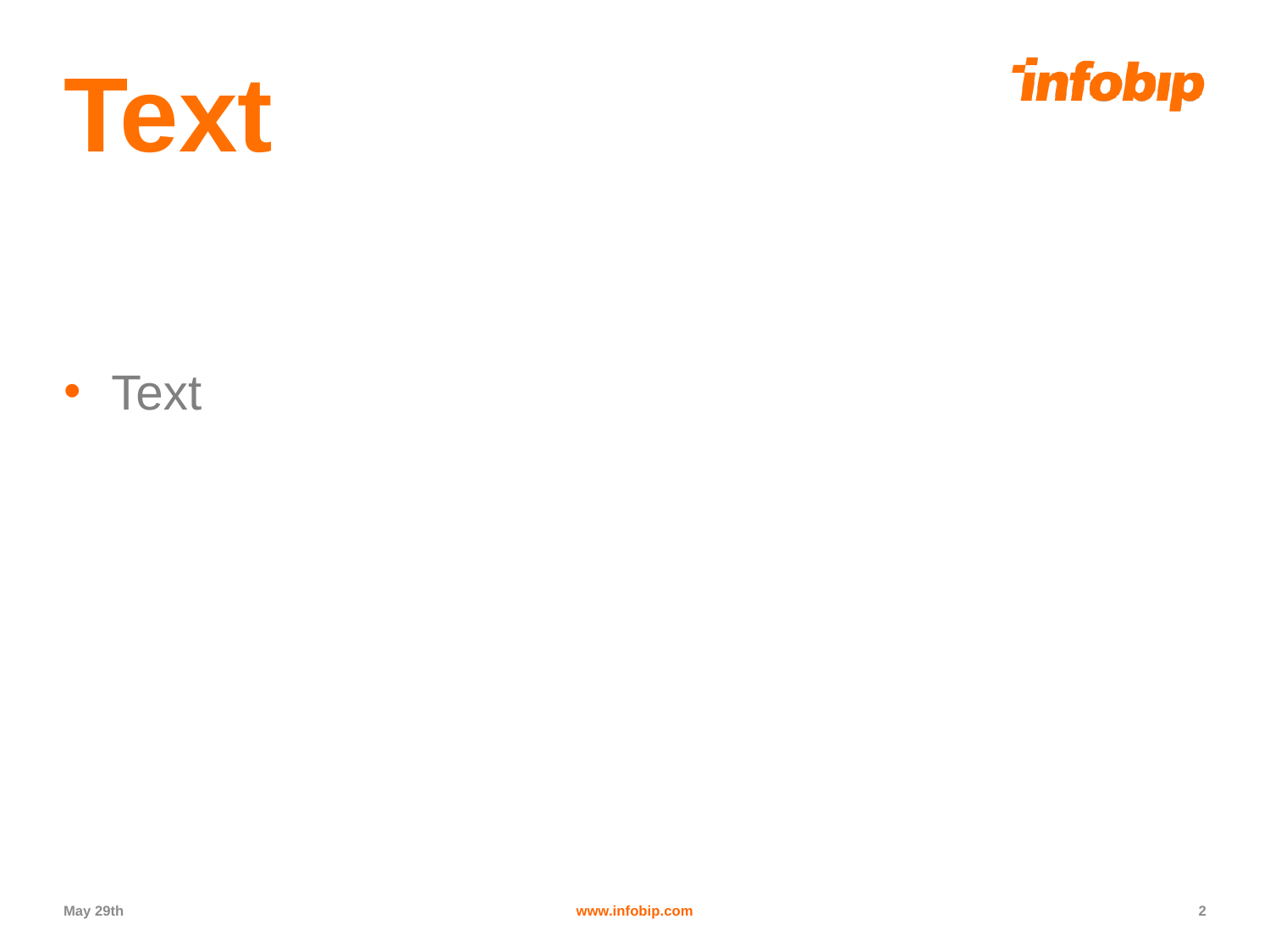

# Text

Text

May 29th
www.infobip.com
2